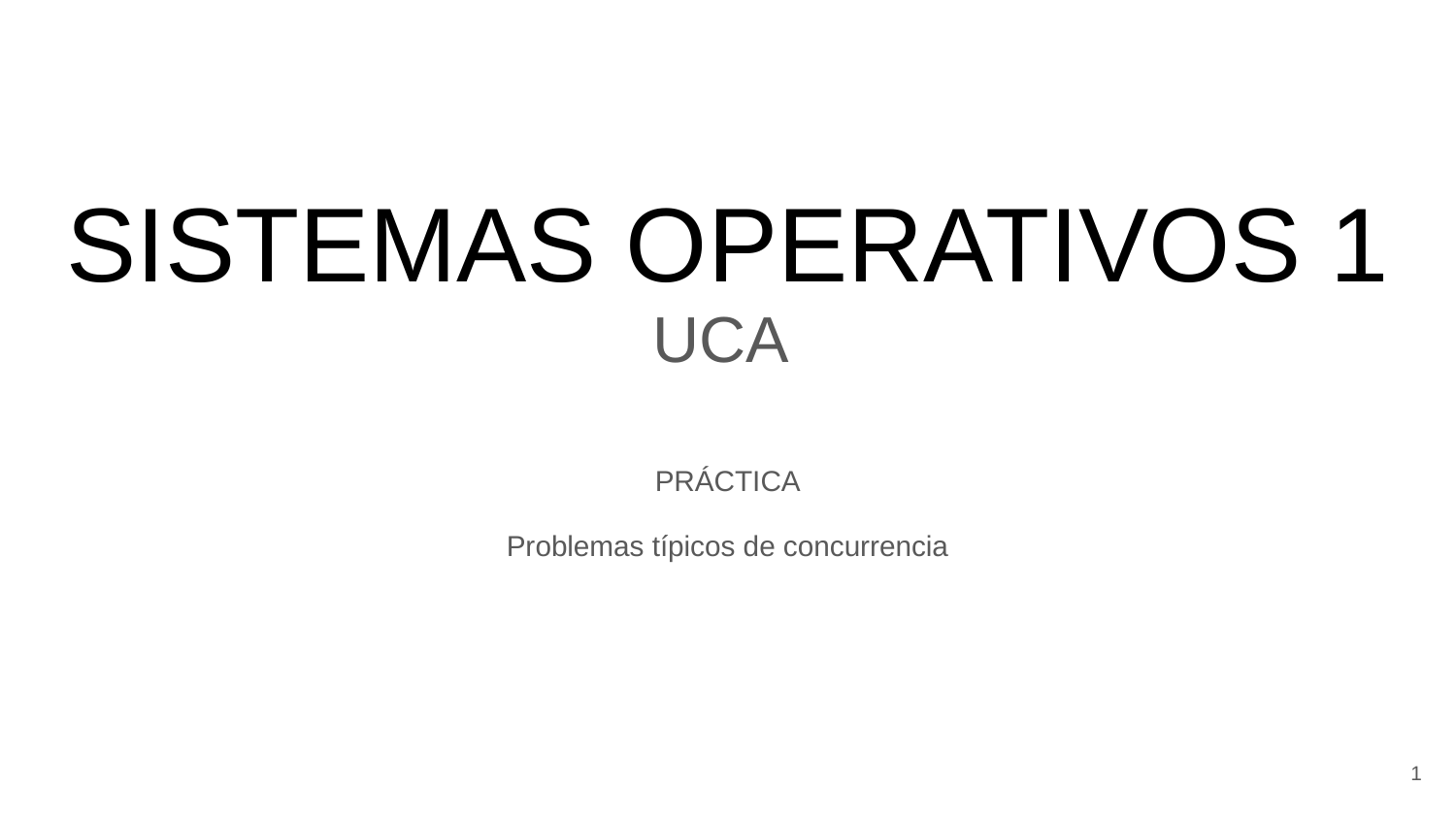

# SISTEMAS OPERATIVOS 1
UCA
PRÁCTICA

Problemas típicos de concurrencia
1